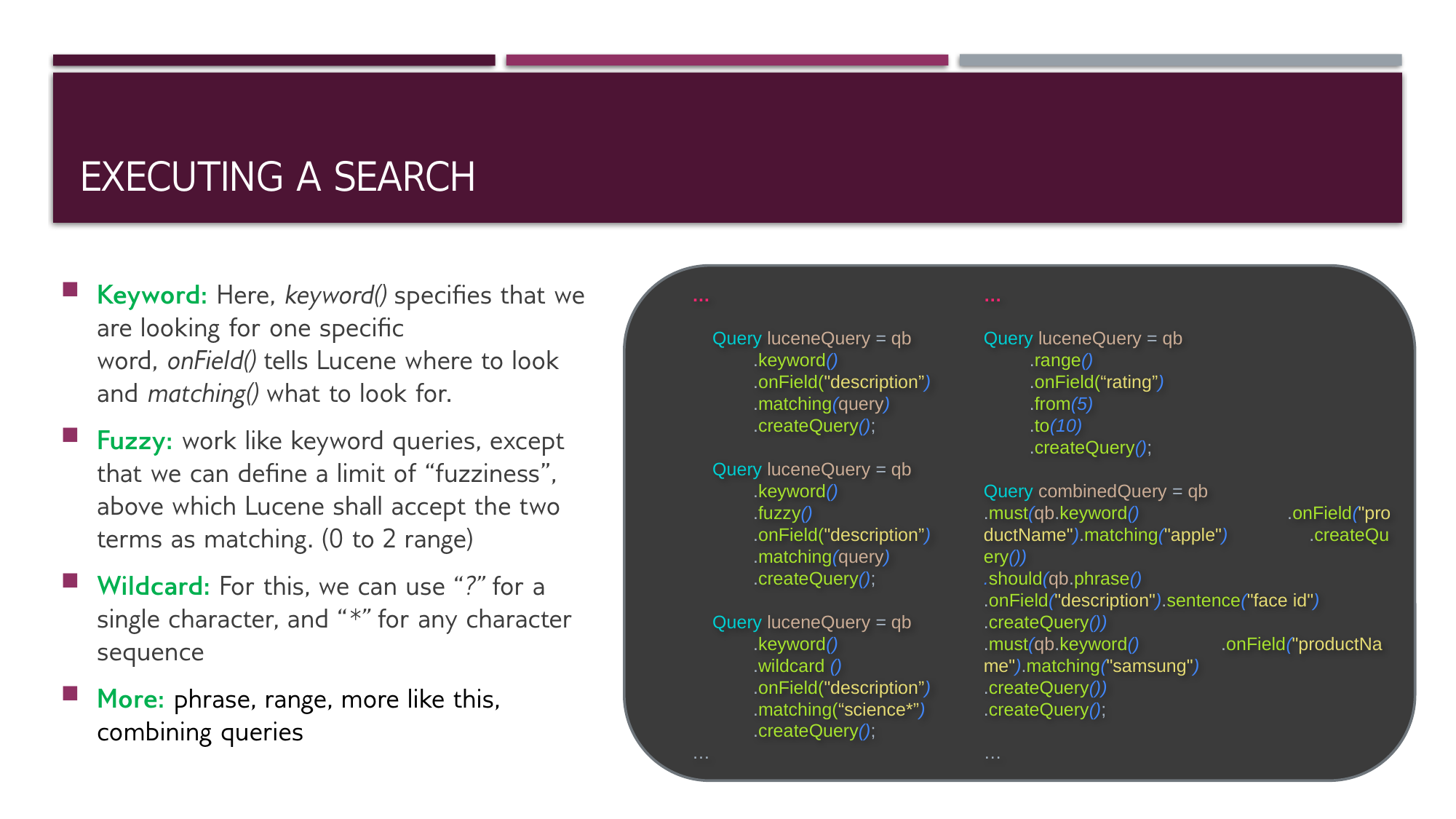

# Executing a search
Keyword: Here, keyword() specifies that we are looking for one specific word, onField() tells Lucene where to look and matching() what to look for.
Fuzzy: work like keyword queries, except that we can define a limit of “fuzziness”, above which Lucene shall accept the two terms as matching. (0 to 2 range)
Wildcard: For this, we can use “?” for a single character, and “*” for any character sequence
More: phrase, range, more like this, combining queries

…
    Query luceneQuery = qb
            .keyword()
            .onField("description”)
            .matching(query)
            .createQuery();

    Query luceneQuery = qb
            .keyword()
            .fuzzy()
            .onField("description”)
            .matching(query)
            .createQuery();

    Query luceneQuery = qb
            .keyword()
            .wildcard ()
            .onField("description”)
            .matching(“science*”)
            .createQuery();
…
…
Query luceneQuery = qb
         .range()
         .onField(“rating”)
         .from(5)
         .to(10)
         .createQuery();

Query combinedQuery = qb
.must(qb.keyword()                             .onField("productName").matching("apple")                .createQuery())
.should(qb.phrase()
.onField("description").sentence("face id")
.createQuery())
.must(qb.keyword()                .onField("productName").matching("samsung")
.createQuery())
.createQuery();
…